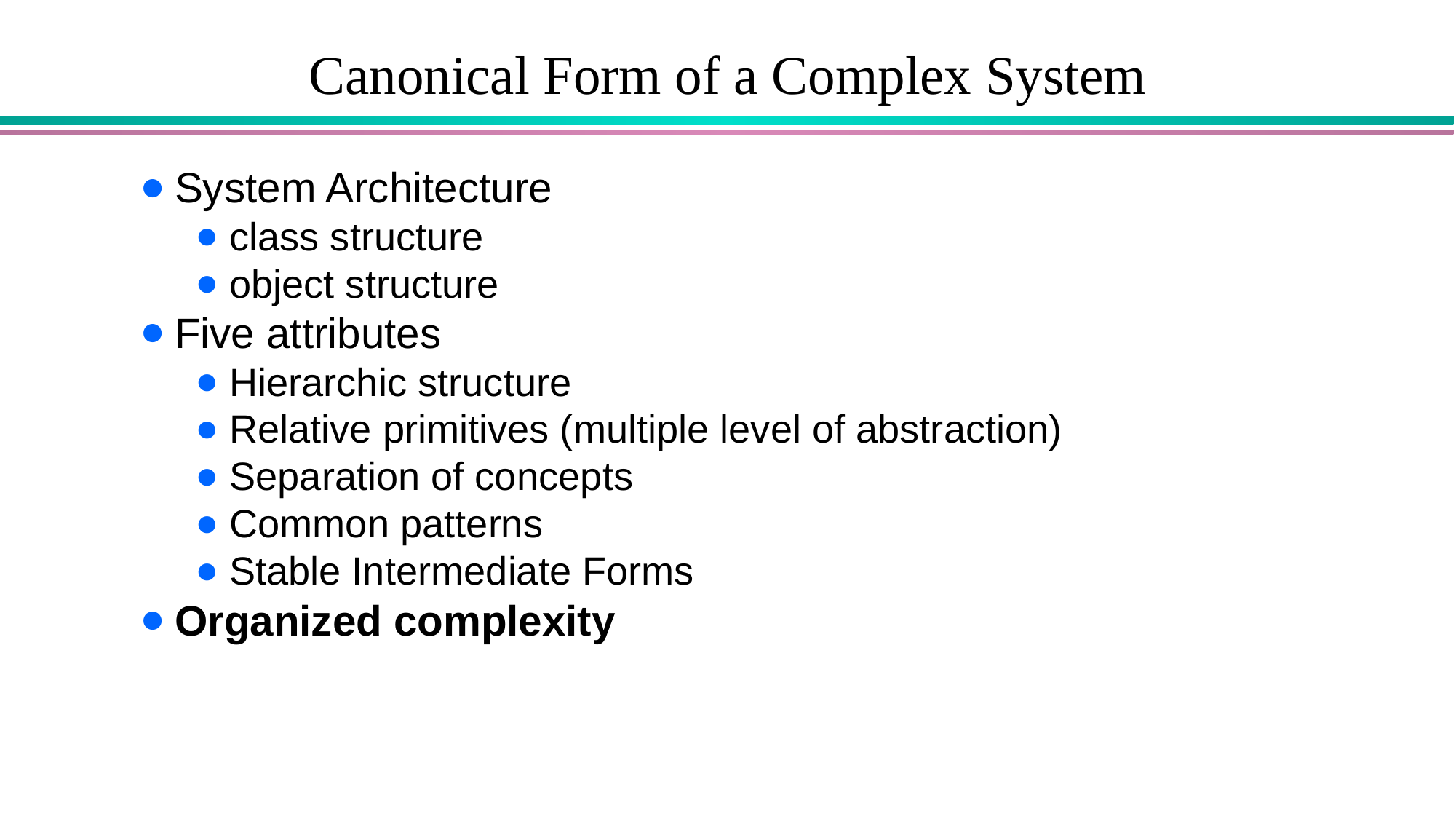

# Canonical Form of a Complex System
System Architecture
class structure
object structure
Five attributes
Hierarchic structure
Relative primitives (multiple level of abstraction)
Separation of concepts
Common patterns
Stable Intermediate Forms
Organized complexity